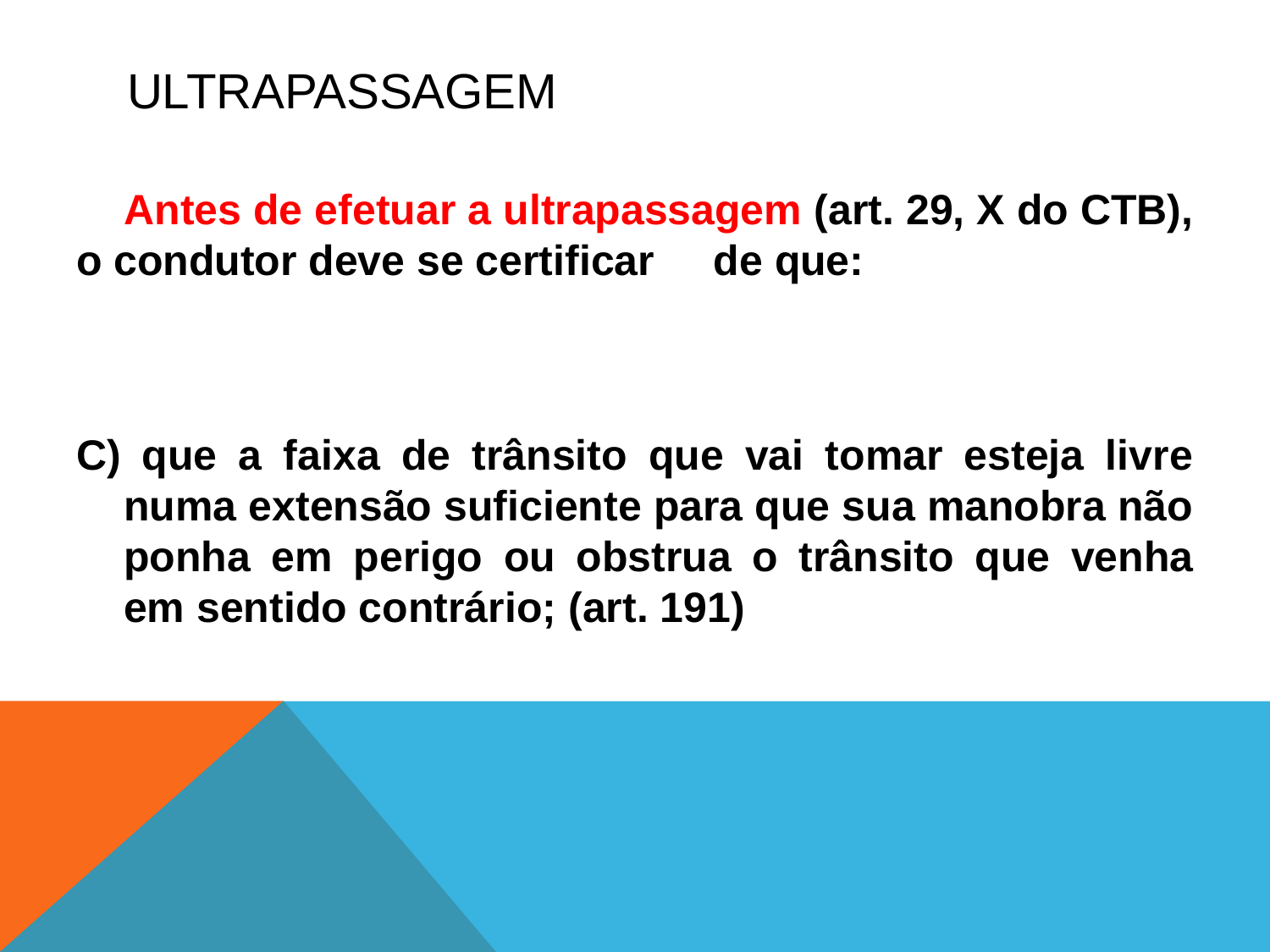

# ULTRAPASSAGEM
      Antes de efetuar a ultrapassagem (art. 29, X do CTB), o condutor deve se certificar     de que:

C) que a faixa de trânsito que vai tomar esteja livre numa extensão suficiente para que sua manobra não ponha em perigo ou obstrua o trânsito que venha em sentido contrário; (art. 191)